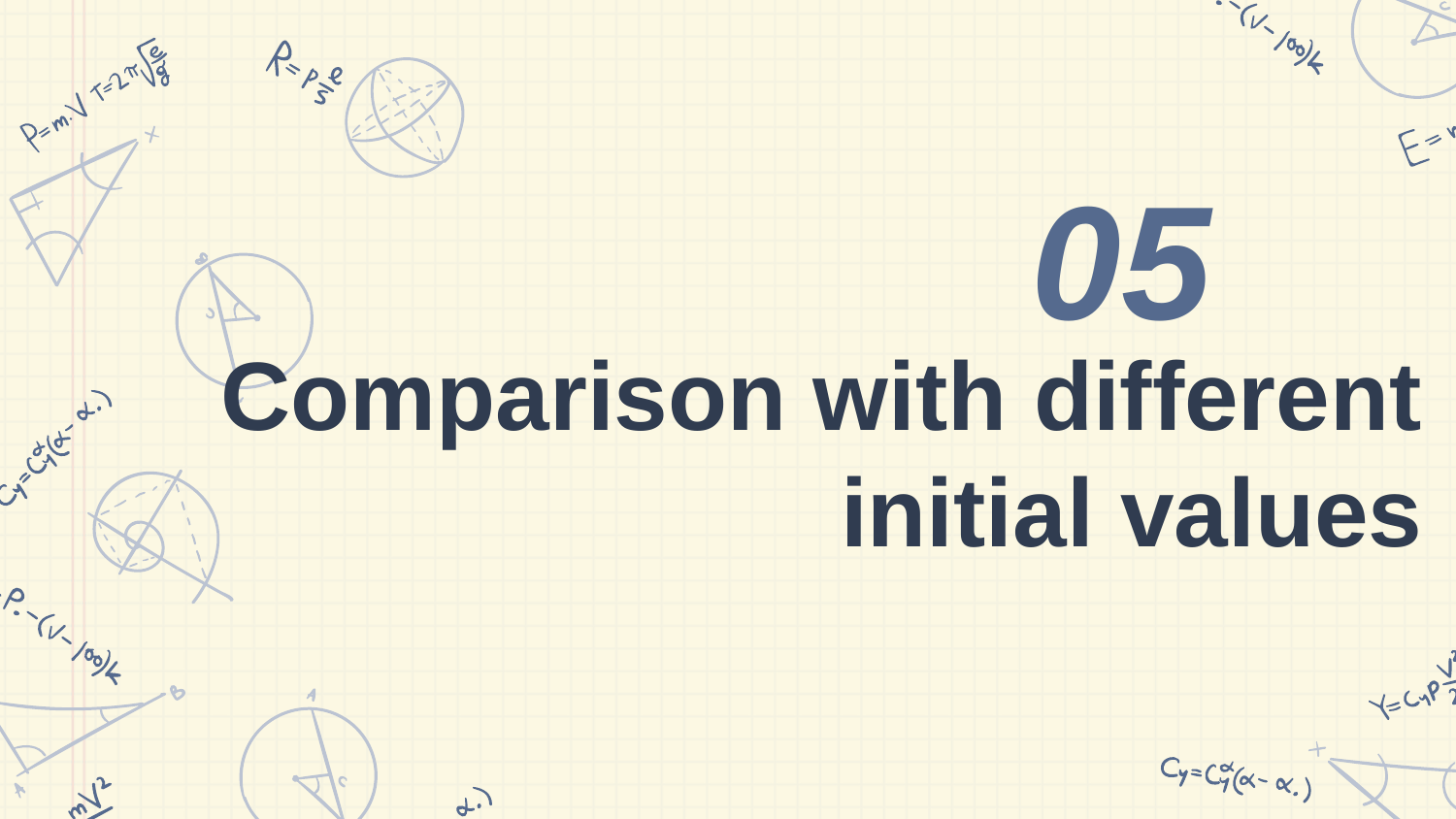

05
# Comparison with different initial values